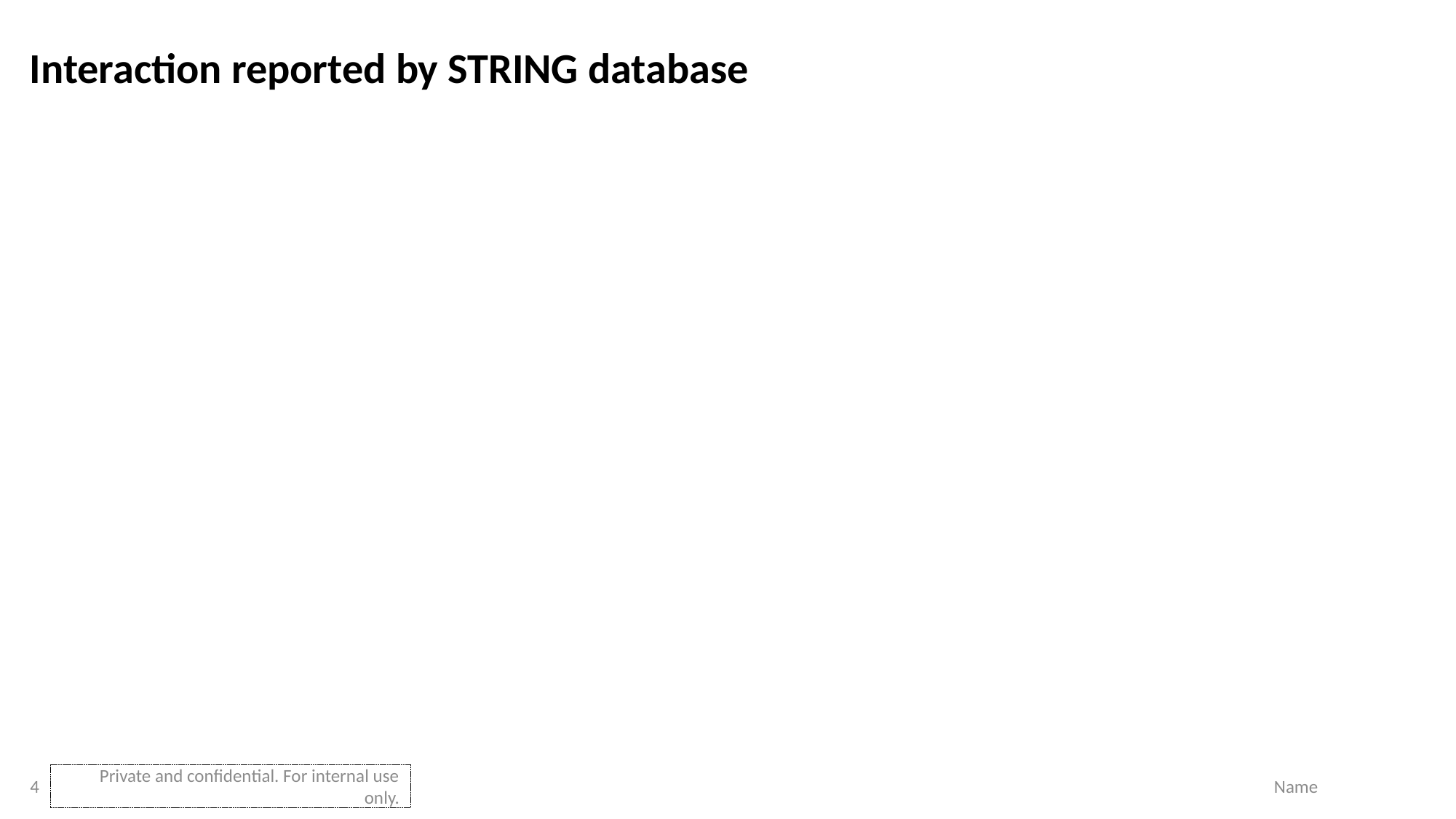

Interaction reported by STRING database

4
Private and confidential. For internal use only.
Name